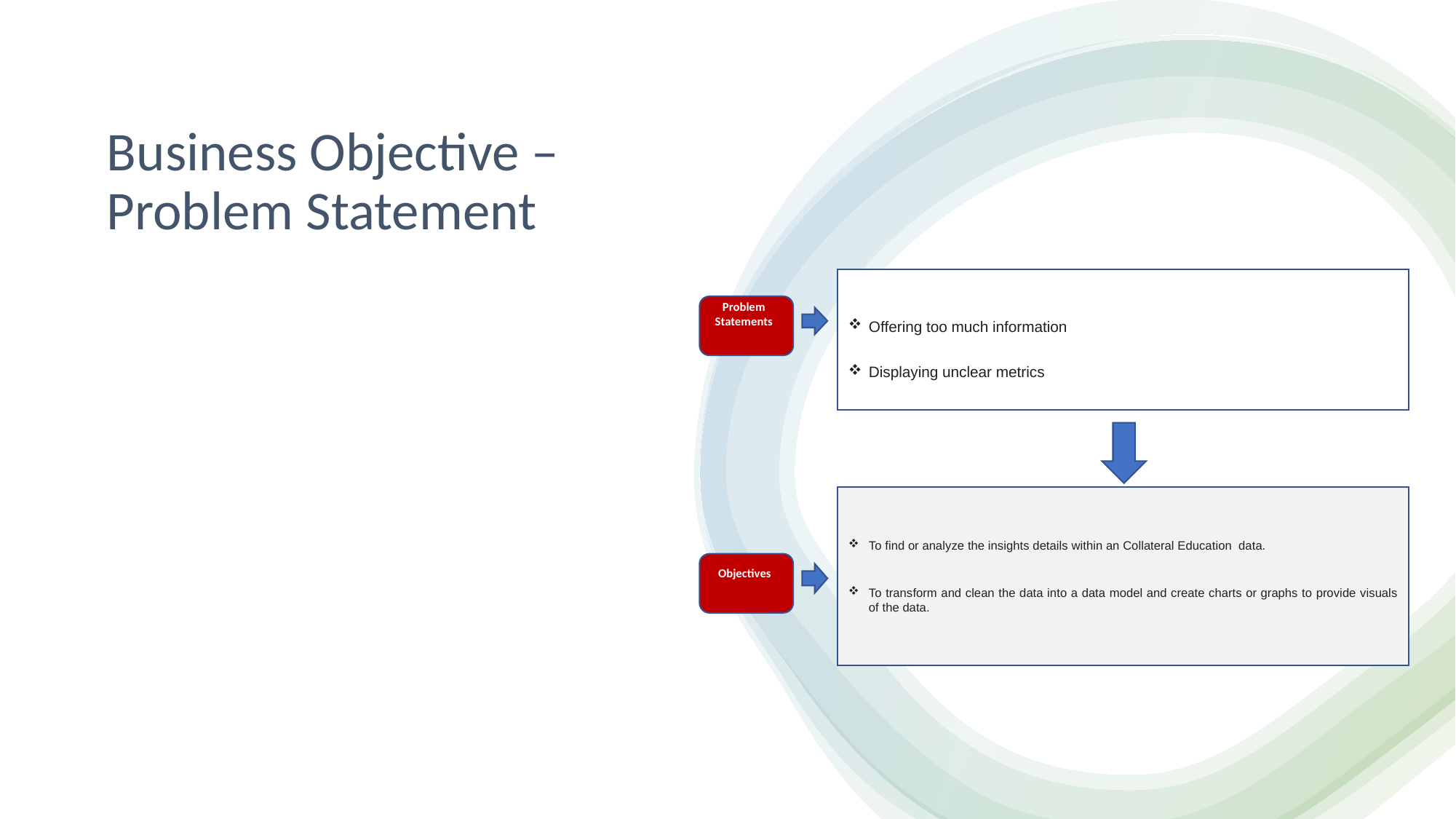

Business Objective – Problem Statement
Offering too much information
Displaying unclear metrics
Problem Statements

To find or analyze the insights details within an Collateral Education  data.

To transform and clean the data into a data model and create charts or graphs to provide visuals of the data.

Objectives